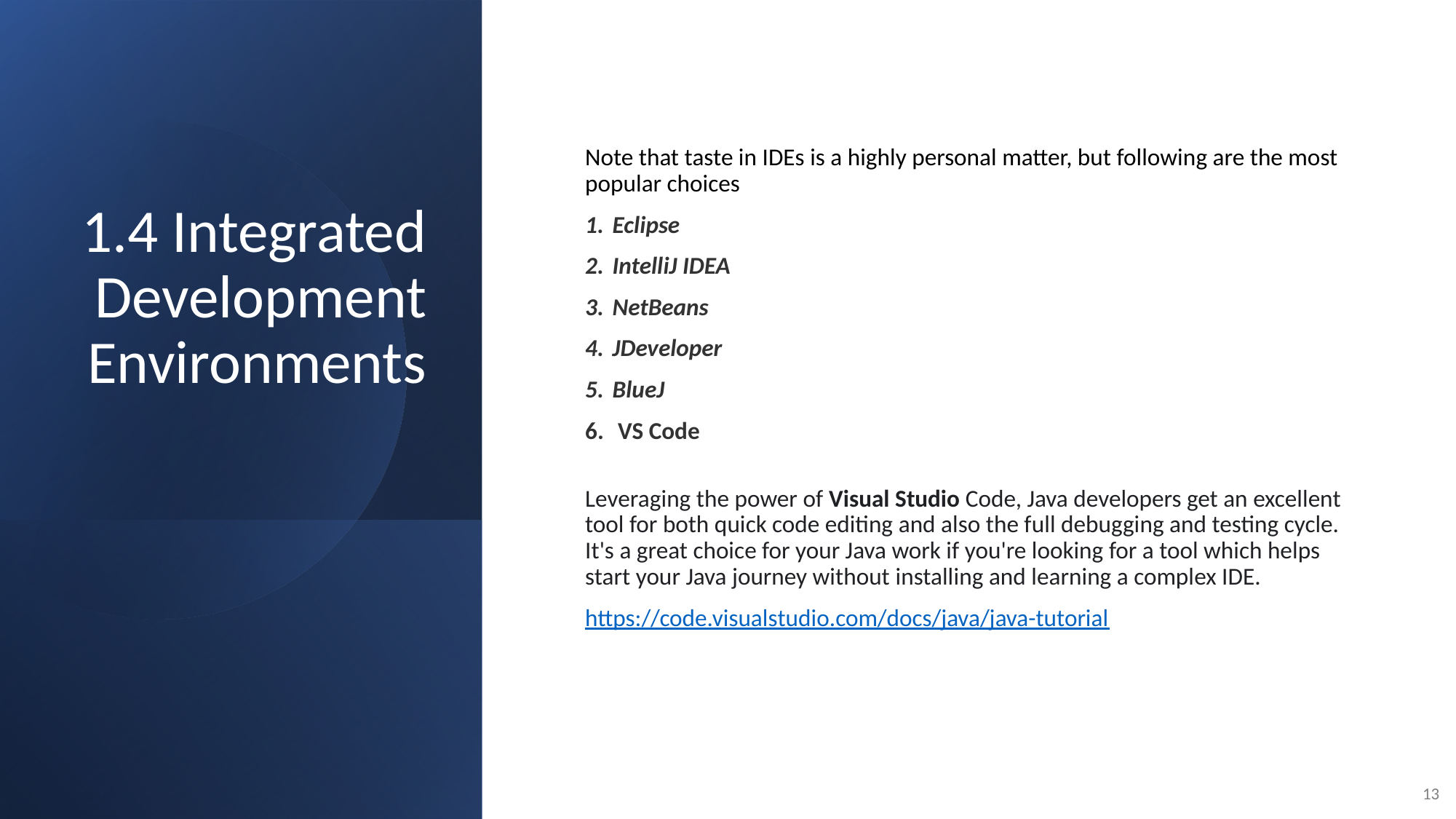

# 1.4 Integrated Development Environments
Note that taste in IDEs is a highly personal matter, but following are the most popular choices
Eclipse
IntelliJ IDEA
NetBeans
JDeveloper
BlueJ
 VS Code
Leveraging the power of Visual Studio Code, Java developers get an excellent tool for both quick code editing and also the full debugging and testing cycle. It's a great choice for your Java work if you're looking for a tool which helps start your Java journey without installing and learning a complex IDE.
https://code.visualstudio.com/docs/java/java-tutorial

13